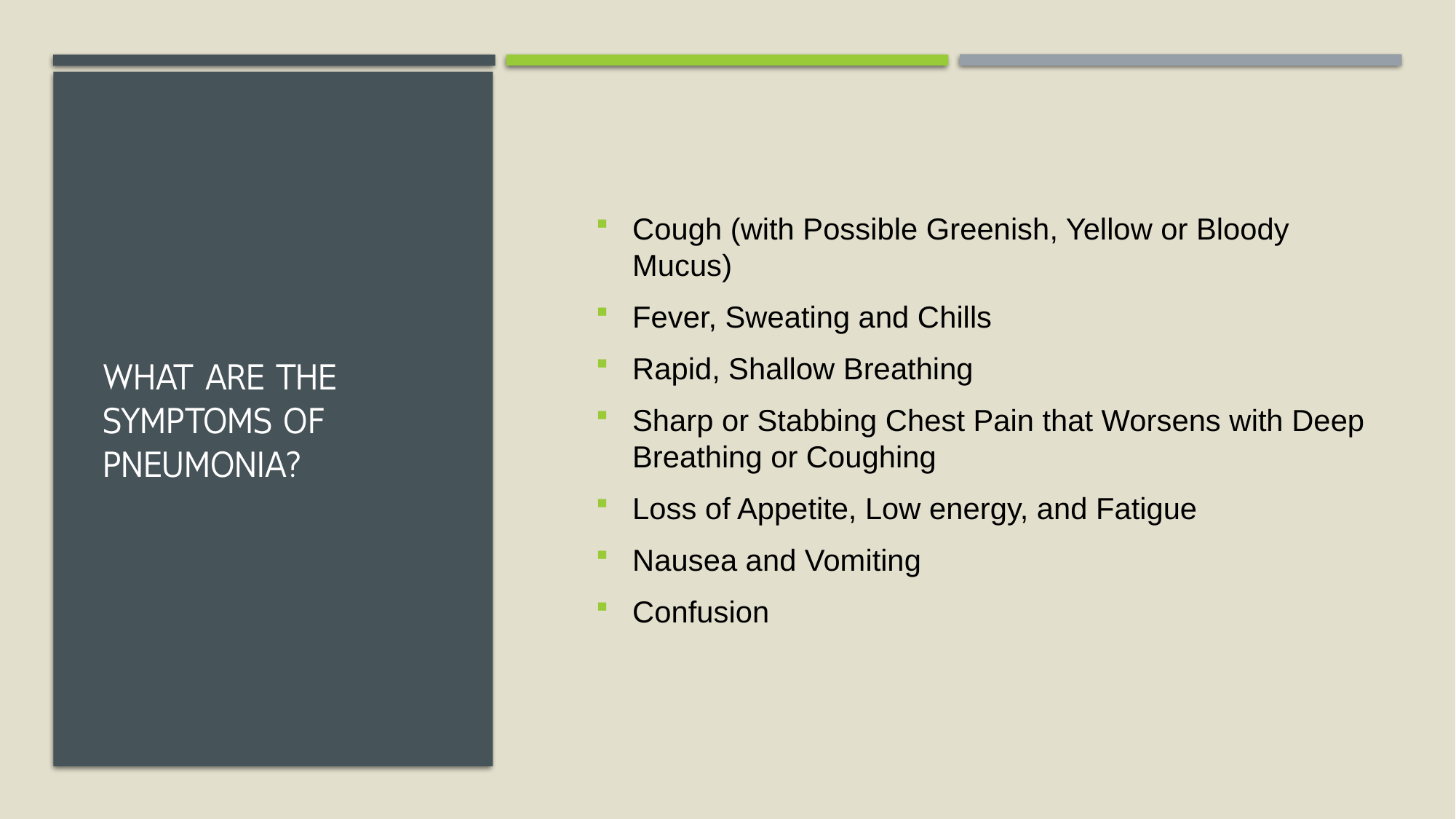

Cough (with Possible Greenish, Yellow or Bloody Mucus)
Fever, Sweating and Chills
Rapid, Shallow Breathing
Sharp or Stabbing Chest Pain that Worsens with Deep Breathing or Coughing
Loss of Appetite, Low energy, and Fatigue
Nausea and Vomiting
Confusion
# What are the symptoms of pneumonia?